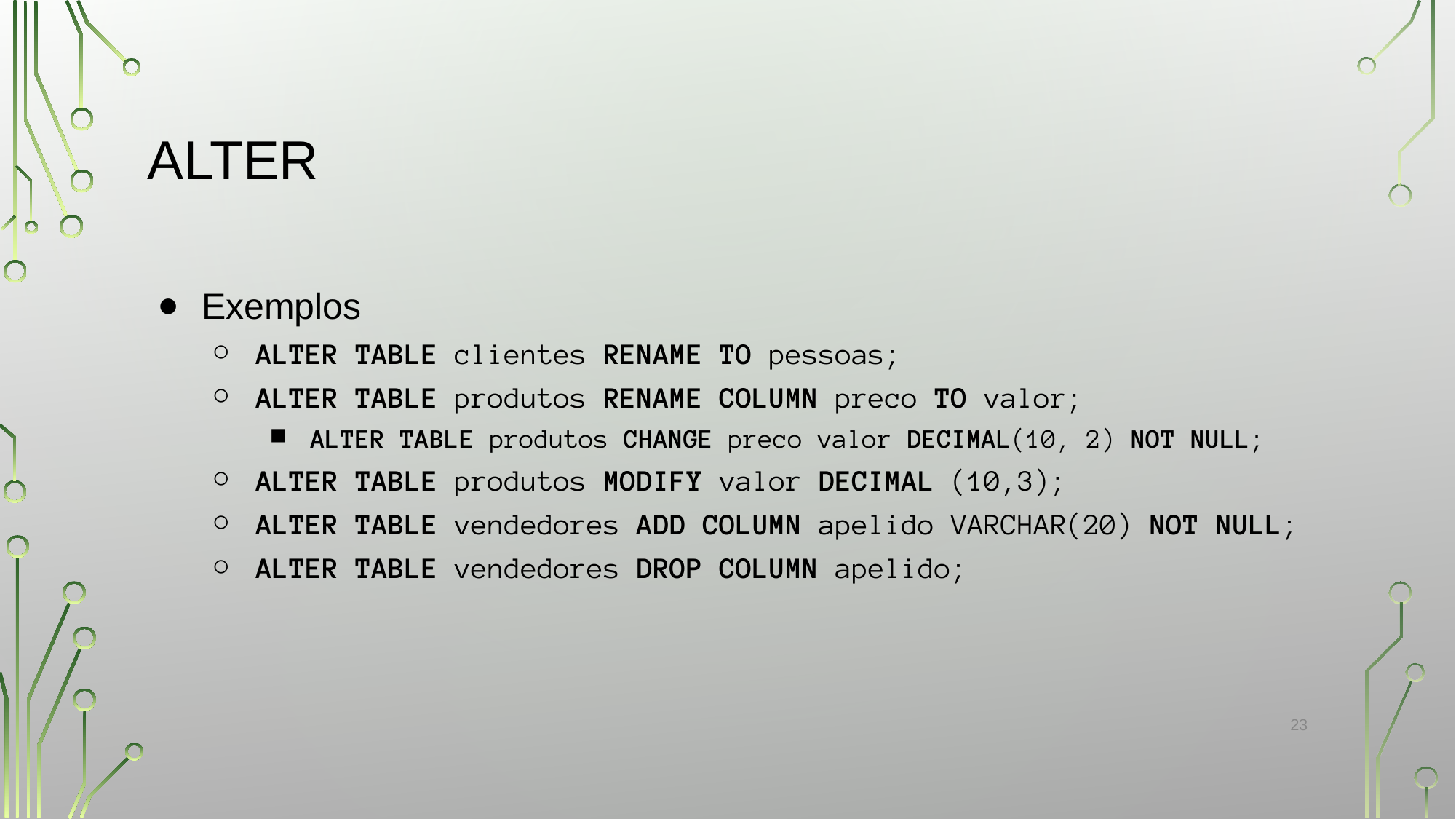

# ALTER
Exemplos
ALTER TABLE clientes RENAME TO pessoas;
ALTER TABLE produtos RENAME COLUMN preco TO valor;
ALTER TABLE produtos CHANGE preco valor DECIMAL(10, 2) NOT NULL;
ALTER TABLE produtos MODIFY valor DECIMAL (10,3);
ALTER TABLE vendedores ADD COLUMN apelido VARCHAR(20) NOT NULL;
ALTER TABLE vendedores DROP COLUMN apelido;
23